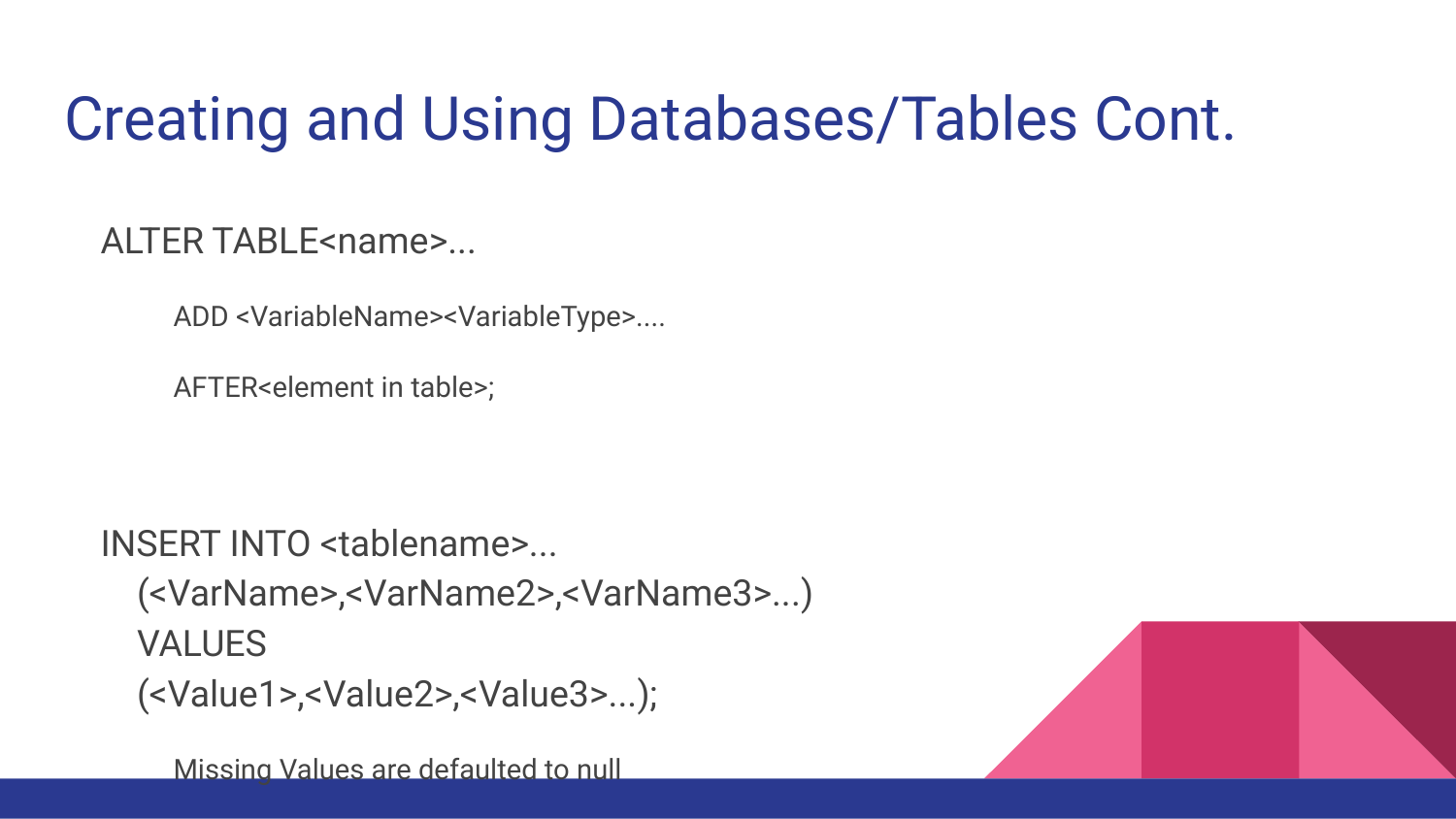

# Creating and Using Databases/Tables Cont.
ALTER TABLE<name>...
ADD <VariableName><VariableType>....
AFTER<element in table>;
INSERT INTO <tablename>...
(<VarName>,<VarName2>,<VarName3>...)
VALUES
(<Value1>,<Value2>,<Value3>...);
Missing Values are defaulted to null